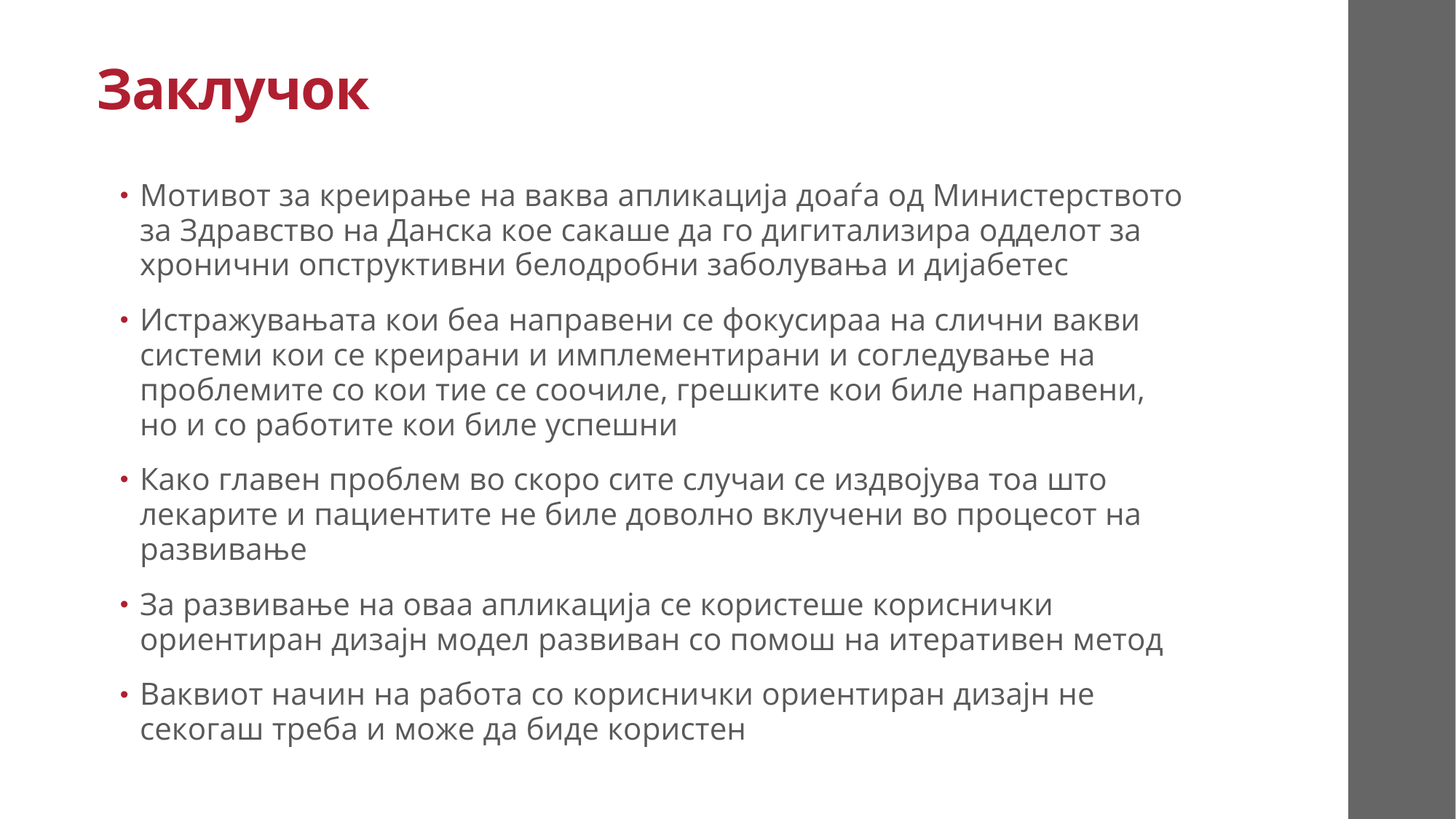

# Заклучок
Мотивот за креирање на ваква апликација доаѓа од Министерството за Здравство на Данска кое сакаше да го дигитализира одделот за хронични опструктивни белодробни заболувања и дијабетес
Истражувањата кои беа направени се фокусираа на слични вакви системи кои се креирани и имплементирани и согледување на проблемите со кои тие се соочиле, грешките кои биле направени, но и со работите кои биле успешни
Како главен проблем во скоро сите случаи се издвојува тоа што лекарите и пациентите не биле доволно вклучени во процесот на развивање
За развивање на оваа апликација се користеше кориснички ориентиран дизајн модел развиван со помош на итеративен метод
Ваквиот начин на работа со кориснички ориентиран дизајн не секогаш треба и може да биде користен